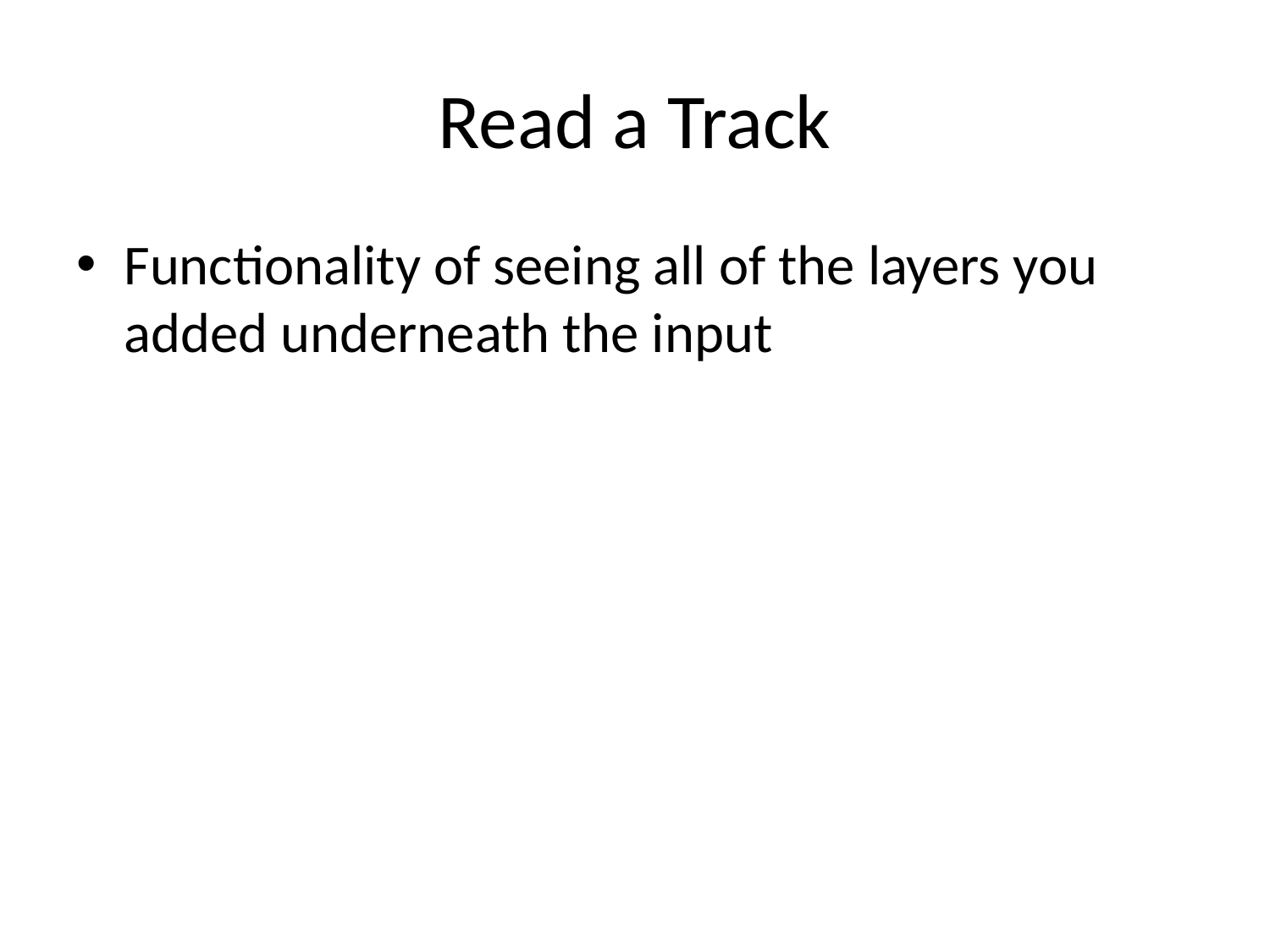

# Read a Track
Functionality of seeing all of the layers you added underneath the input